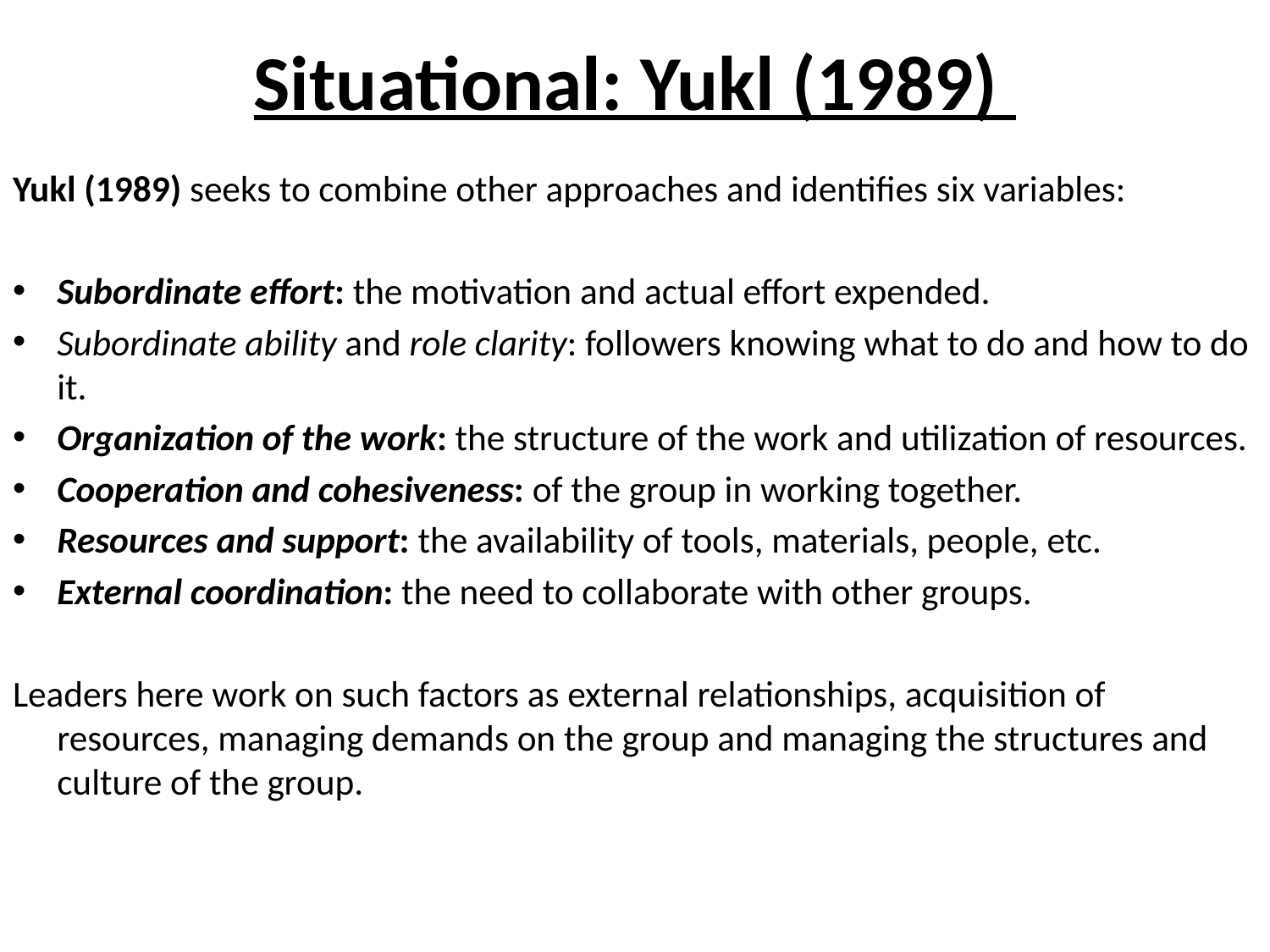

# Situational: Yukl (1989)
Yukl (1989) seeks to combine other approaches and identifies six variables:

Subordinate effort: the motivation and actual effort expended.
Subordinate ability and role clarity: followers knowing what to do and how to do it.
Organization of the work: the structure of the work and utilization of resources.
Cooperation and cohesiveness: of the group in working together.
Resources and support: the availability of tools, materials, people, etc.
External coordination: the need to collaborate with other groups.

Leaders here work on such factors as external relationships, acquisition of resources, managing demands on the group and managing the structures and culture of the group.